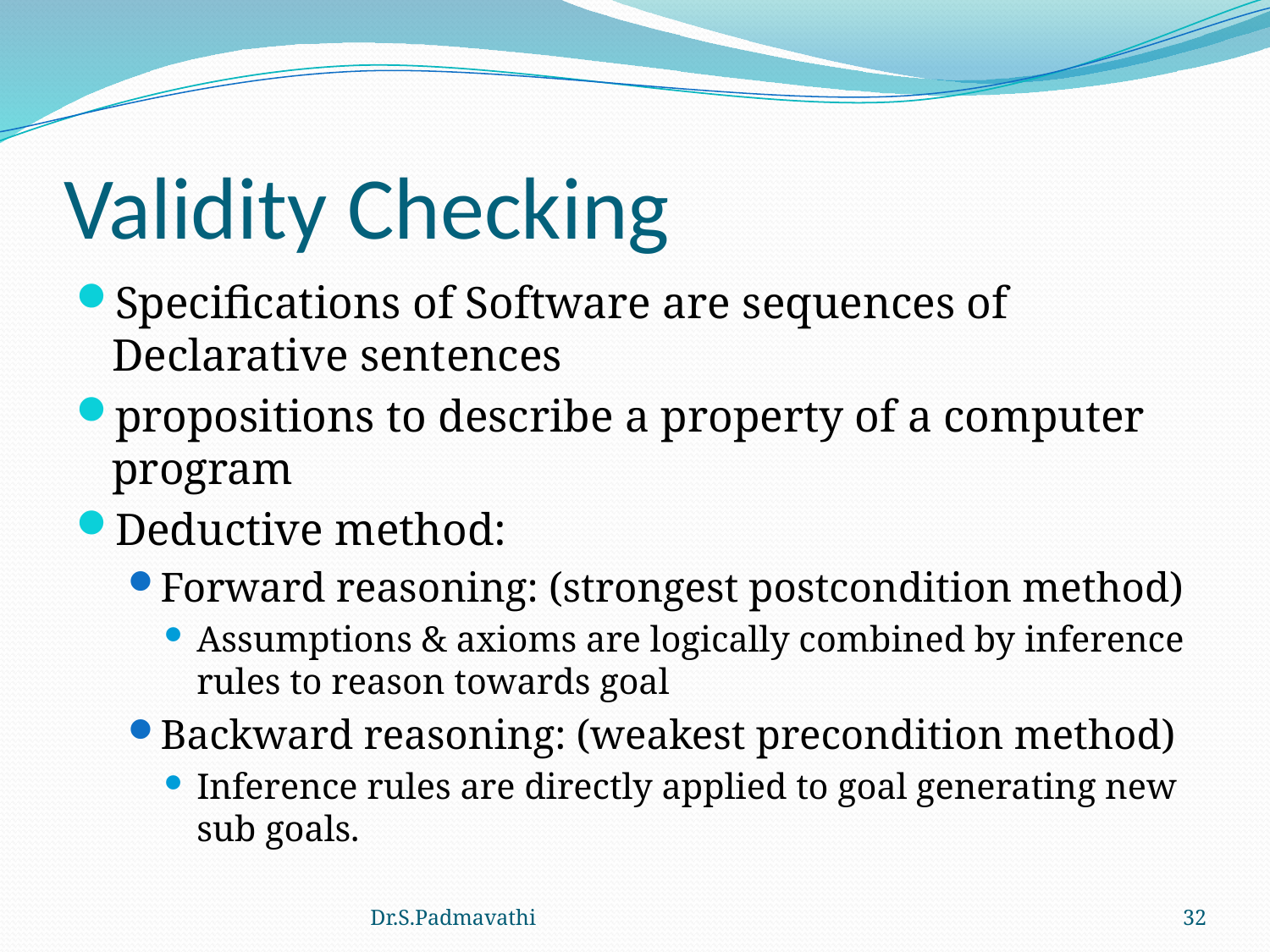

# Validity Checking
Specifications of Software are sequences of Declarative sentences
propositions to describe a property of a computer program
Deductive method:
Forward reasoning: (strongest postcondition method)
Assumptions & axioms are logically combined by inference rules to reason towards goal
Backward reasoning: (weakest precondition method)
Inference rules are directly applied to goal generating new sub goals.

Dr.S.Padmavathi
32